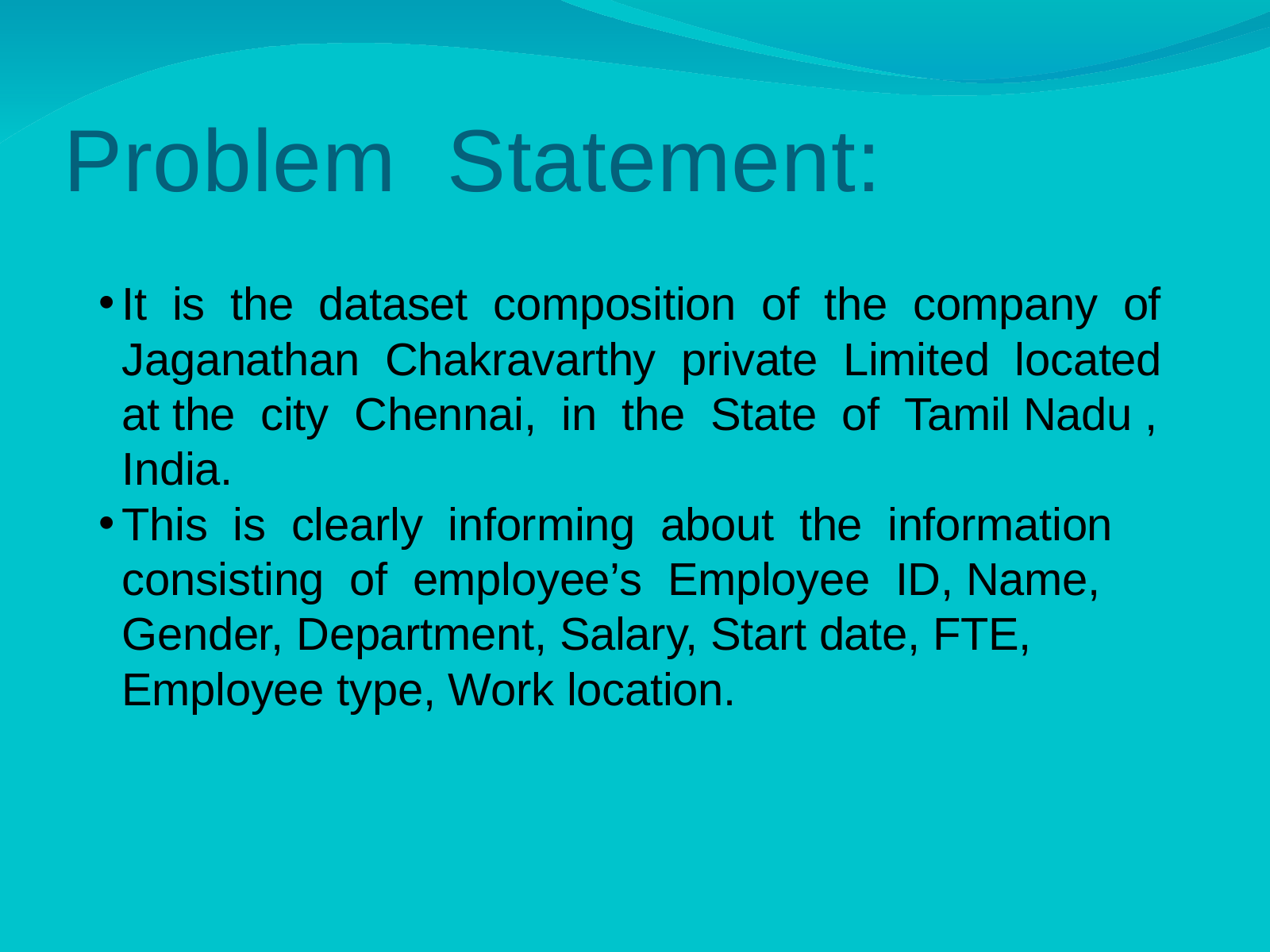

Problem  Statement:
It  is  the  dataset  composition  of  the  company  of  Jaganathan  Chakravarthy  private  Limited  located  at the  city  Chennai,  in  the  State  of  Tamil Nadu , India.
This  is  clearly  informing  about  the  information  consisting  of  employee’s  Employee  ID, Name, Gender, Department, Salary, Start date, FTE, Employee type, Work location.